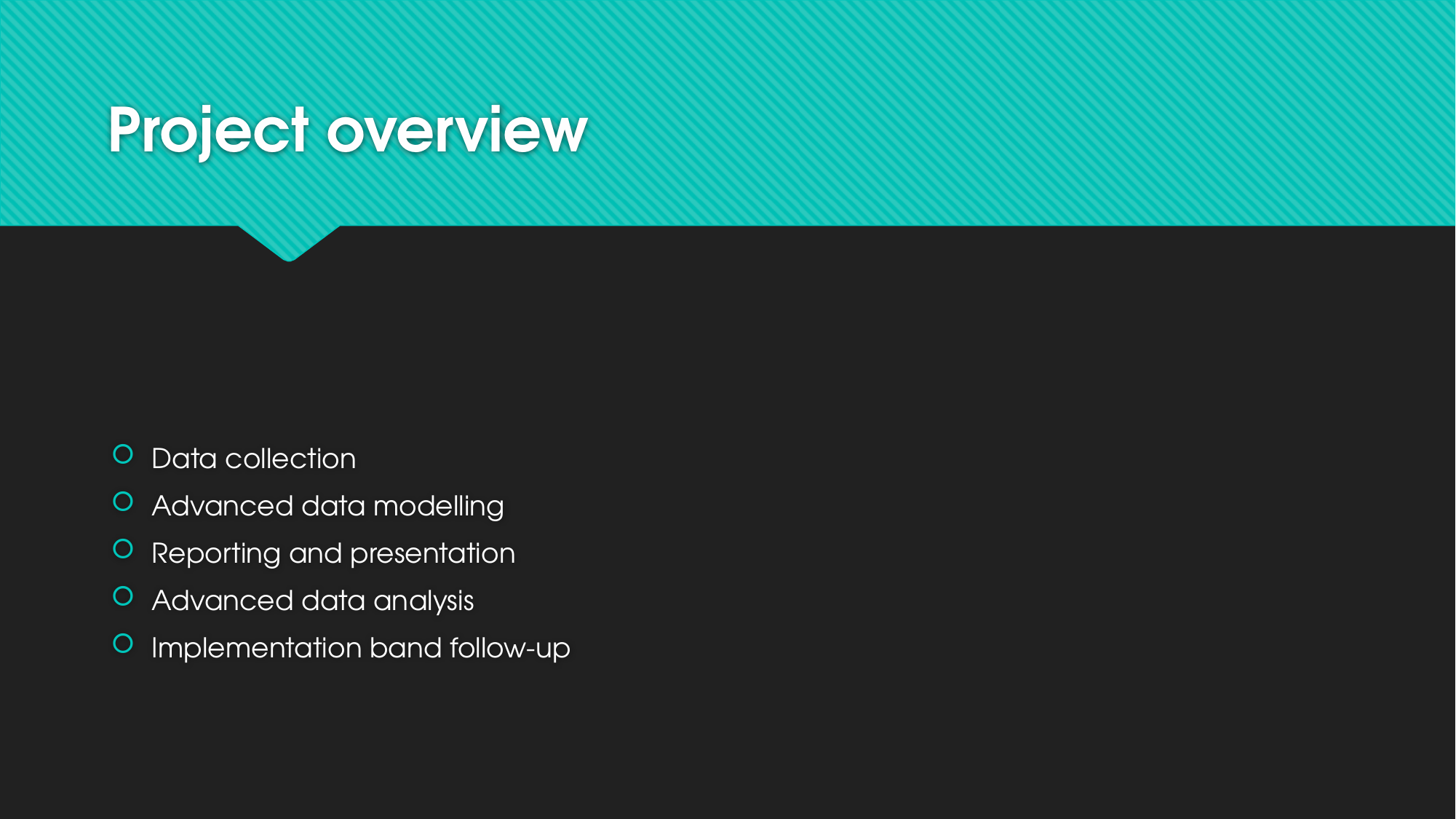

# Project overview
Data collection
Advanced data modelling
Reporting and presentation
Advanced data analysis
Implementation band follow-up